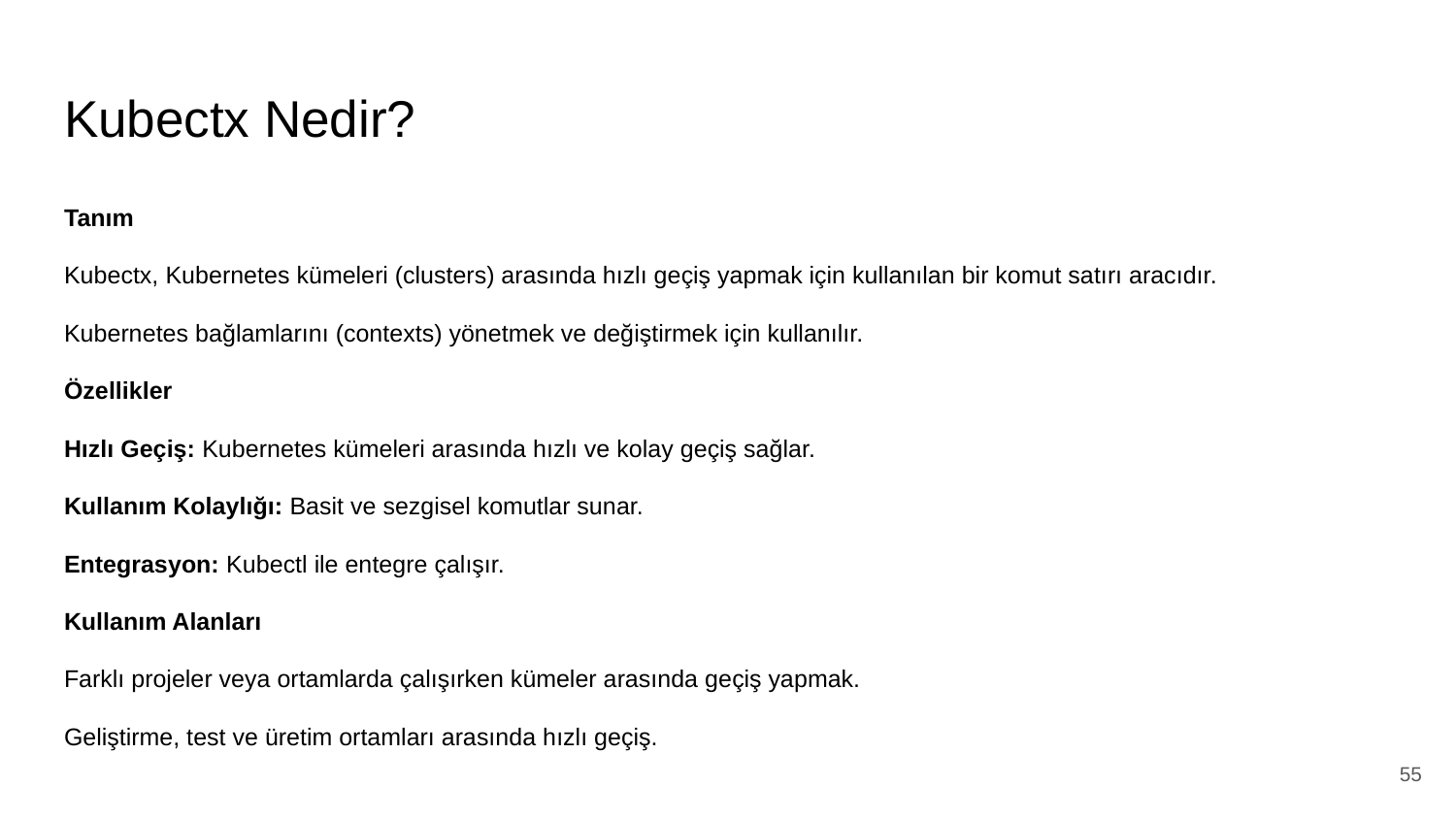

# Kubectx Nedir?
Tanım
Kubectx, Kubernetes kümeleri (clusters) arasında hızlı geçiş yapmak için kullanılan bir komut satırı aracıdır.
Kubernetes bağlamlarını (contexts) yönetmek ve değiştirmek için kullanılır.
Özellikler
Hızlı Geçiş: Kubernetes kümeleri arasında hızlı ve kolay geçiş sağlar.
Kullanım Kolaylığı: Basit ve sezgisel komutlar sunar.
Entegrasyon: Kubectl ile entegre çalışır.
Kullanım Alanları
Farklı projeler veya ortamlarda çalışırken kümeler arasında geçiş yapmak.
Geliştirme, test ve üretim ortamları arasında hızlı geçiş.

55